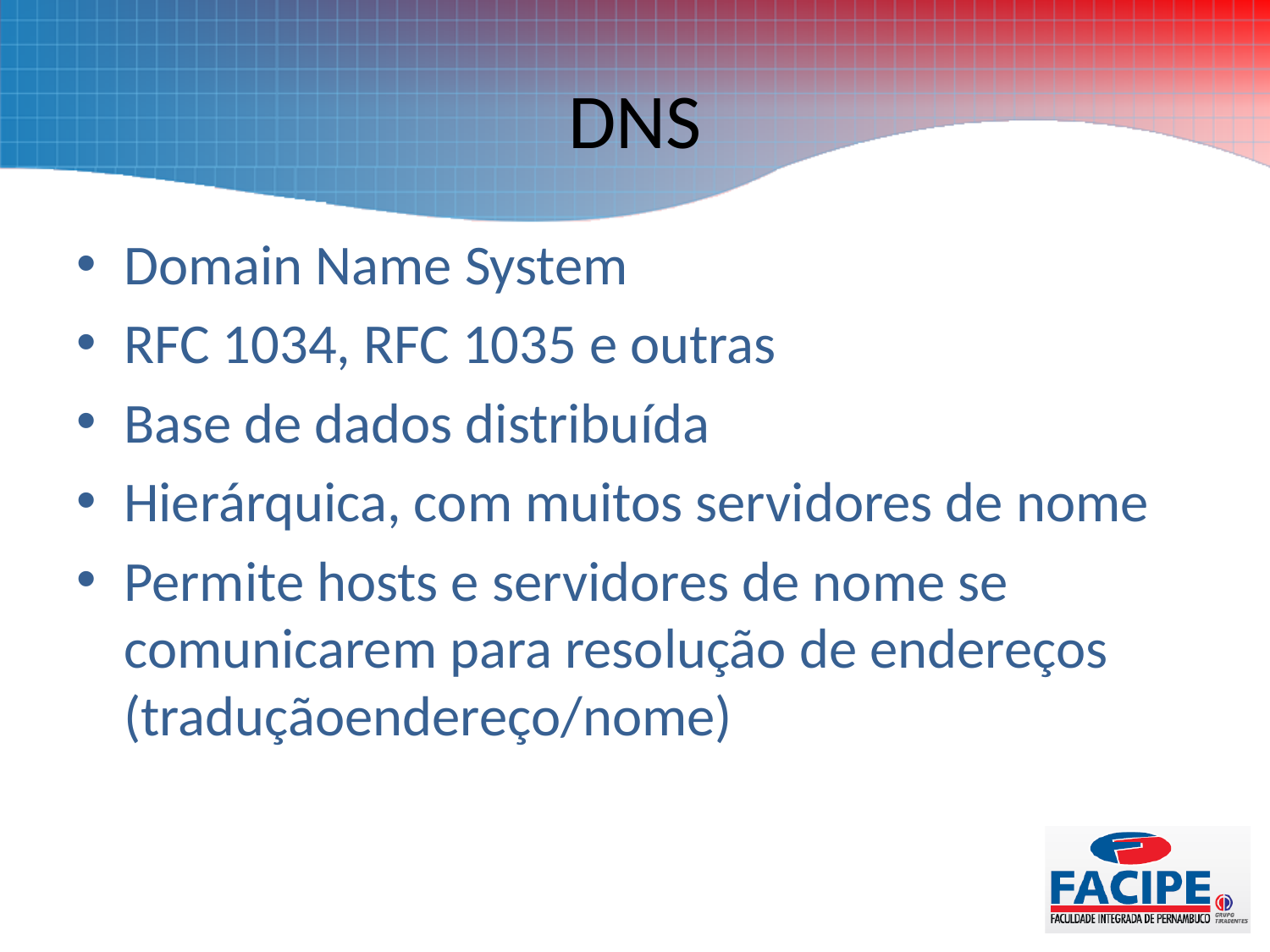

# DNS
Domain Name System
RFC 1034, RFC 1035 e outras
Base de dados distribuída
Hierárquica, com muitos servidores de nome
Permite hosts e servidores de nome se comunicarem para resolução de endereços (traduçãoendereço/nome)